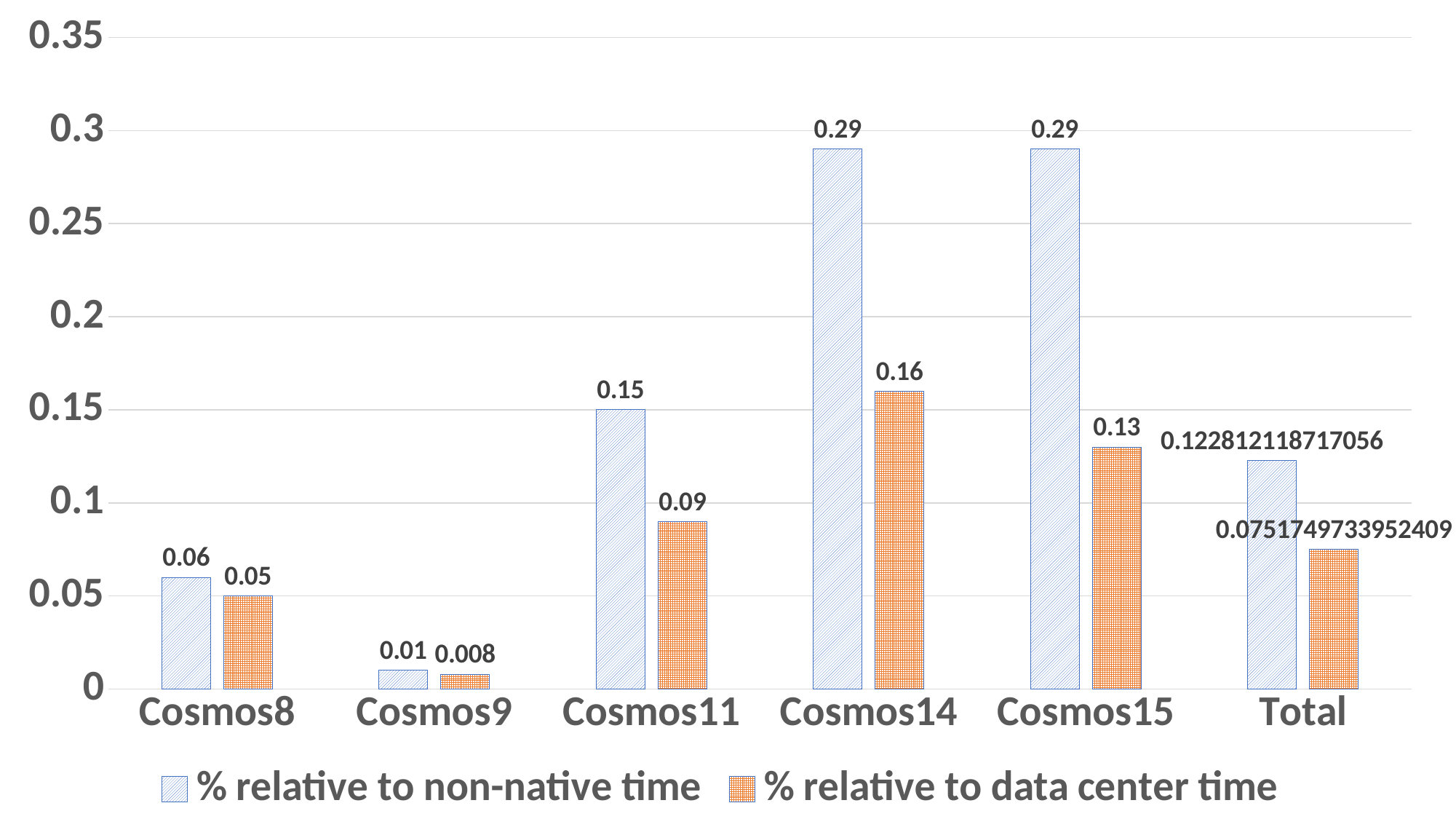

### Chart

| Category | % relative to non-native time | % relative to data center time |
|---|---|---|
| Cosmos8 | 0.06 | 0.05 |
| Cosmos9 | 0.01 | 0.008 |
| Cosmos11 | 0.15 | 0.09 |
| Cosmos14 | 0.29 | 0.16 |
| Cosmos15 | 0.29 | 0.13 |
| Total | 0.12281211871705593 | 0.07517497339524085 |
#